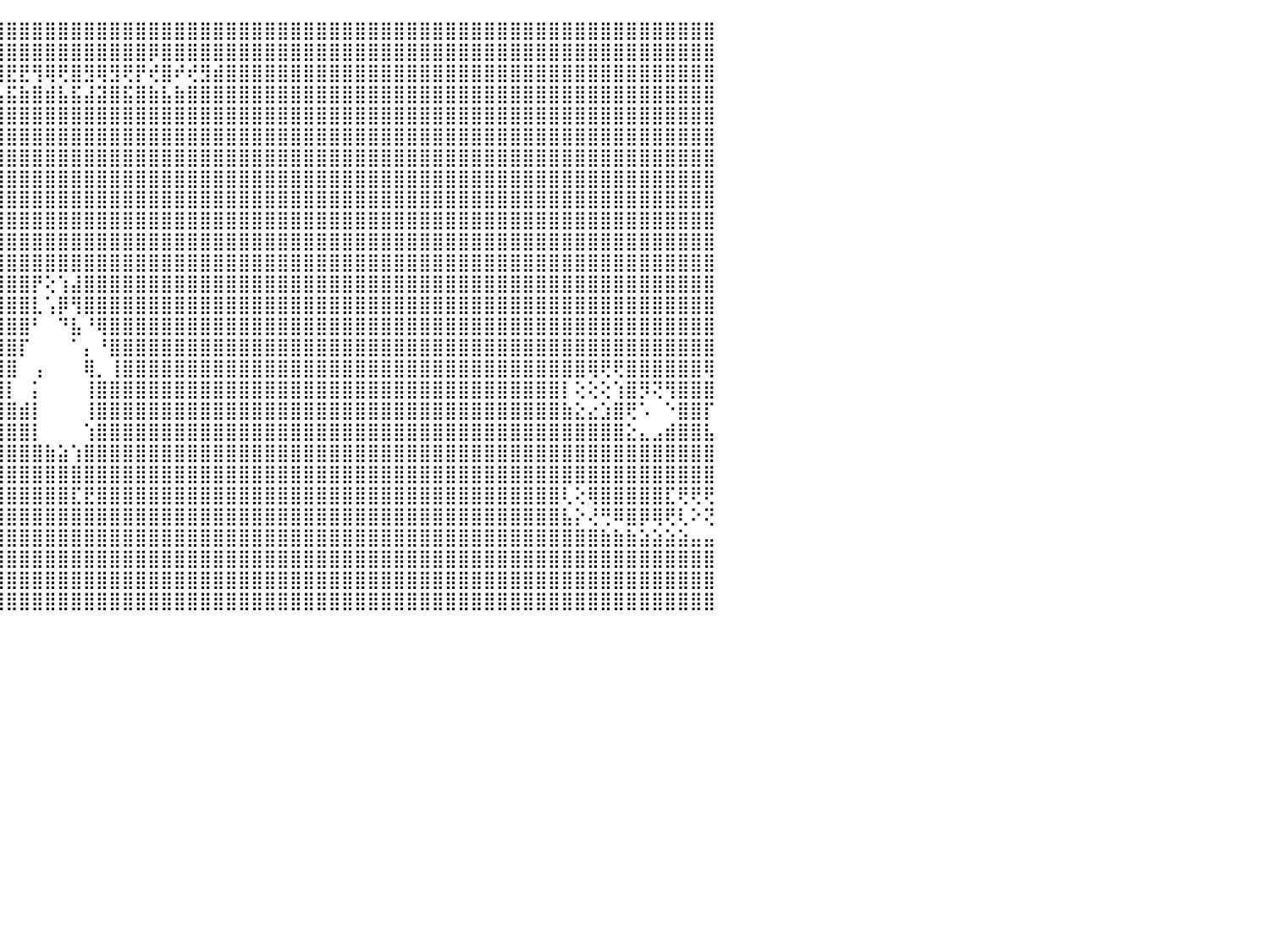

⣿⣿⣿⣿⣿⣿⣿⣿⣿⣿⣿⣿⣿⣿⣿⣿⣿⣿⣿⣿⣿⣿⣿⣿⣿⣿⣿⣿⣿⣿⣿⣿⣿⣿⣿⣿⣿⣿⣿⣿⣿⣿⣿⣿⣿⣿⣿⣿⣿⣿⣿⣿⣿⣿⣿⣿⣿⣿⣿⣿⣿⣿⣿⣿⣿⣿⣿⣿⣿⣿⣿⣿⣿⣿⣿⣿⣿⣿⣿⣿⣿⣿⣿⣿⣿⣿⣿⣿⣿⣿⣿⣿⣿⣿⣿⣿⣿⣿⣿⣿⠀
⣿⣿⣿⣿⣿⣿⣿⣿⣿⣿⣿⣿⣿⣿⣿⣿⣿⣿⣿⣿⣿⣿⣿⣿⣿⣿⣿⣿⣿⣿⣿⣿⣿⣿⣿⣿⣿⣿⣿⢿⣿⣿⣿⣿⣿⣿⣿⣿⣿⣿⣿⣿⣿⣿⣿⣿⡿⣿⣿⣿⣿⣿⣿⣿⣿⣿⣿⣿⣿⣿⣿⣿⣿⣿⣿⣿⣿⣿⣿⣿⣿⣿⣿⣿⣿⣿⣿⣿⣿⣿⣿⣿⣿⣿⣿⣿⣿⣿⣿⣿⠀
⣿⣿⣿⣿⣿⣿⣟⣿⡿⢻⣻⢿⢿⣿⣟⡿⣿⢿⢟⡿⢿⣟⣟⢿⢿⢟⡻⡟⣟⡿⣿⣿⢿⡿⣿⡿⢞⣿⣾⢻⢺⢟⡞⣟⣿⣟⣟⢻⢿⢟⣿⣻⢿⣻⢟⡟⢞⣿⠞⢞⣻⣾⣿⣿⣿⣿⣿⣿⣿⣿⣿⣿⣿⣿⣿⣿⣿⣿⣿⣿⣿⣿⣿⣿⣿⣿⣿⣿⣿⣿⣿⣿⣿⣿⣿⣿⣿⣿⣿⣿⠀
⣿⣿⣿⣿⣿⣿⣼⣿⣷⣾⣯⣮⣵⣷⣽⣵⣿⣽⣿⣯⣧⣿⣿⣿⣿⣾⣽⣷⣿⣵⣿⣽⣽⣯⣿⣷⣵⣿⣧⣿⣼⣾⣯⣾⣧⣯⣷⣿⣾⣧⣯⣼⣽⣿⣯⣿⣷⣧⣷⣿⣿⣿⣿⣿⣿⣿⣿⣿⣿⣿⣿⣿⣿⣿⣿⣿⣿⣿⣿⣿⣿⣿⣿⣿⣿⣿⣿⣿⣿⣿⣿⣿⣿⣿⣿⣿⣿⣿⣿⣿⠀
⣿⣿⣿⣿⣿⣿⣿⣿⣿⣿⣿⣿⣿⣿⣿⣿⣿⣿⣿⣿⣿⣿⣿⣿⣿⣿⣿⣿⣿⣿⣿⣿⣿⣿⣿⣿⣿⣿⣿⣿⣿⣿⣿⣿⣿⣿⣿⣿⣿⣿⣿⣿⣿⣿⣿⣿⣿⣿⣿⣿⣿⣿⣿⣿⣿⣿⣿⣿⣿⣿⣿⣿⣿⣿⣿⣿⣿⣿⣿⣿⣿⣿⣿⣿⣿⣿⣿⣿⣿⣿⣿⣿⣿⣿⣿⣿⣿⣿⣿⣿⠀
⣿⣿⣿⣿⣿⣿⣿⣿⣿⣿⣿⣿⣿⣿⣿⣿⣿⣿⣿⣿⣿⣿⣿⣿⣿⣿⣿⣿⣿⣿⣿⣿⣿⣿⣿⣿⣿⣿⣿⣿⣿⣿⣿⣿⣿⣿⣿⣿⣿⣿⣿⣿⣿⣿⣿⣿⣿⣿⣿⣿⣿⣿⣿⣿⣿⣿⣿⣿⣿⣿⣿⣿⣿⣿⣿⣿⣿⣿⣿⣿⣿⣿⣿⣿⣿⣿⣿⣿⣿⣿⣿⣿⣿⣿⣿⣿⣿⣿⣿⣿⠀
⣿⣿⣿⣿⣿⣿⣿⣿⣿⣿⣿⣿⣿⣿⣿⣿⣿⣿⣿⣿⣿⣿⣿⣿⣿⣿⣿⣿⣿⣿⣿⣿⣿⣿⣿⣿⣿⣿⣿⣿⣿⣿⣿⣿⣿⣿⣿⣿⣿⣿⣿⣿⣿⣿⣿⣿⣿⣿⣿⣿⣿⣿⣿⣿⣿⣿⣿⣿⣿⣿⣿⣿⣿⣿⣿⣿⣿⣿⣿⣿⣿⣿⣿⣿⣿⣿⣿⣿⣿⣿⣿⣿⣿⣿⣿⣿⣿⣿⣿⣿⠀
⣿⣿⣿⣿⣿⣿⣿⣿⣿⣿⣿⣿⣿⣿⣿⣿⣿⣿⣿⣿⣿⣿⣿⣿⣿⣿⣿⣿⣿⣿⣿⣿⣿⣿⣿⣿⣿⣿⣿⣿⣿⣿⣿⣿⣿⣿⣿⣿⣿⣿⣿⣿⣿⣿⣿⣿⣿⣿⣿⣿⣿⣿⣿⣿⣿⣿⣿⣿⣿⣿⣿⣿⣿⣿⣿⣿⣿⣿⣿⣿⣿⣿⣿⣿⣿⣿⣿⣿⣿⣿⣿⣿⣿⣿⣿⣿⣿⣿⣿⣿⠀
⣿⣿⣿⣿⣿⣿⣿⣿⣿⣿⣿⣿⣿⣿⣿⣿⣿⣿⣿⣿⣿⣿⣿⣿⣿⣿⣿⣿⣿⣿⣿⣿⣿⣿⣿⣿⣿⣿⣿⣿⣿⣿⣿⣿⣿⣿⣿⣿⣿⣿⣿⣿⣿⣿⣿⣿⣿⣿⣿⣿⣿⣿⣿⣿⣿⣿⣿⣿⣿⣿⣿⣿⣿⣿⣿⣿⣿⣿⣿⣿⣿⣿⣿⣿⣿⣿⣿⣿⣿⣿⣿⣿⣿⣿⣿⣿⣿⣿⣿⣿⠀
⣿⣿⣿⣿⣿⣿⣿⣿⣿⣿⣿⣿⣿⣿⣿⣿⣿⣿⣿⣿⣿⣿⣿⣿⣿⣿⣿⣿⣿⣿⣿⣿⣿⣿⣿⣿⣿⣿⣿⣿⣿⣿⣿⣿⣿⣿⣿⣿⣿⣿⣿⣿⣿⣿⣿⣿⣿⣿⣿⣿⣿⣿⣿⣿⣿⣿⣿⣿⣿⣿⣿⣿⣿⣿⣿⣿⣿⣿⣿⣿⣿⣿⣿⣿⣿⣿⣿⣿⣿⣿⣿⣿⣿⣿⣿⣿⣿⣿⣿⣿⠀
⣿⣿⣿⣿⣿⣿⣿⣿⣿⣿⣿⣿⣿⣿⣿⣿⣿⣿⣿⣿⣿⣿⣿⣿⣿⣿⣿⣿⣿⣿⣿⣿⣿⣿⣿⣿⣿⣿⣿⣿⣿⣿⣿⣿⣿⣿⣿⣿⣿⣿⣿⣿⣿⣿⣿⣿⣿⣿⣿⣿⣿⣿⣿⣿⣿⣿⣿⣿⣿⣿⣿⣿⣿⣿⣿⣿⣿⣿⣿⣿⣿⣿⣿⣿⣿⣿⣿⣿⣿⣿⣿⣿⣿⣿⣿⣿⣿⣿⣿⣿⠀
⣿⣿⣿⣿⣿⣿⣿⣿⣿⣿⣿⣿⣿⣿⣿⣿⣿⣿⣿⣿⣿⣿⣿⣿⣿⣿⣿⣿⣿⣿⣿⣿⣿⣿⣿⣿⣿⣿⣿⣿⣿⣿⣿⣿⣿⣿⣿⣿⣿⣿⣿⣿⣿⣿⣿⣿⣿⣿⣿⣿⣿⣿⣿⣿⣿⣿⣿⣿⣿⣿⣿⣿⣿⣿⣿⣿⣿⣿⣿⣿⣿⣿⣿⣿⣿⣿⣿⣿⣿⣿⣿⣿⣿⣿⣿⣿⣿⣿⣿⣿⠀
⣿⣿⣿⣿⣿⣿⣿⣿⣿⣿⣿⣿⣿⣿⣿⣿⣿⣿⣿⣿⣿⣿⣿⣿⣿⣿⣿⣿⣿⣿⣿⣿⣿⣿⣿⣿⣿⣿⣿⣿⣿⣿⣿⣿⣿⣿⣿⡟⢕⢱⣼⣿⣿⣿⣿⣿⣿⣿⣿⣿⣿⣿⣿⣿⣿⣿⣿⣿⣿⣿⣿⣿⣿⣿⣿⣿⣿⣿⣿⣿⣿⣿⣿⣿⣿⣿⣿⣿⣿⣿⣿⣿⣿⣿⣿⣿⣿⣿⣿⣿⠀
⣿⣿⣿⣿⣿⣿⣿⣿⣿⣿⣿⣿⣿⣿⣿⣿⣿⣿⣿⣿⣿⣿⣿⣿⣿⣿⣿⣿⣿⣿⣿⣿⣿⣿⣿⣿⣿⣿⣿⣿⣿⣿⣿⣿⣿⣿⣿⣇⢡⡿⢻⣿⣿⣿⣿⣿⣿⣿⣿⣿⣿⣿⣿⣿⣿⣿⣿⣿⣿⣿⣿⣿⣿⣿⣿⣿⣿⣿⣿⣿⣿⣿⣿⣿⣿⣿⣿⣿⣿⣿⣿⣿⣿⣿⣿⣿⣿⣿⣿⣿⠀
⣿⣿⣿⣿⣿⣿⣿⣿⣿⣿⣿⣿⣿⣿⣿⣿⣿⣿⣿⣿⣿⣿⣿⣿⣿⣿⣿⣿⣿⣿⣿⣿⣿⣿⣿⣿⣿⣿⣿⣿⣿⣿⣿⣿⣿⣿⣿⠃⠀⠙⣧⠘⢿⣿⣿⣿⣿⣿⣿⣿⣿⣿⣿⣿⣿⣿⣿⣿⣿⣿⣿⣿⣿⣿⣿⣿⣿⣿⣿⣿⣿⣿⣿⣿⣿⣿⣿⣿⣿⣿⣿⣿⣿⣿⣿⣿⣿⣿⣿⣿⠀
⣿⣿⣿⣿⣿⣿⣿⣿⣿⣿⣿⣿⣿⣿⣿⣿⣿⣿⣿⣿⣿⣿⣿⣿⣿⣿⣿⣿⣿⣿⣿⣿⣿⣿⣿⣿⣿⣿⣿⣿⣿⣿⣿⣿⣿⣿⡏⠀⠀⠀⠁⡄⠘⣿⣿⣿⣿⣿⣿⣿⣿⣿⣿⣿⣿⣿⣿⣿⣿⣿⣿⣿⣿⣿⣿⣿⣿⣿⣿⣿⣿⣿⣿⣿⣿⣿⣿⣿⣿⣿⣿⣿⣿⣿⣿⣿⣿⣿⣿⣿⠀
⣿⣿⣿⣿⣿⣿⣿⣿⣿⣿⣿⣿⣿⣿⣿⣿⣿⣿⣿⣿⣿⣿⣿⣿⣿⣿⣿⣿⣿⣿⣿⣿⣿⣿⣿⣿⣿⣿⣿⣿⣿⣿⣿⣿⣿⣿⠀⢠⠀⠀⠀⢿⡀⢸⣿⣿⣿⣿⣿⣿⣿⣿⣿⣿⣿⣿⣿⣿⣿⣿⣿⣿⣿⣿⣿⣿⣿⣿⣿⣿⣿⣿⣿⣿⣿⣿⣿⣿⣿⣿⢿⢟⢟⣿⣿⣿⣿⣿⣿⢿⠀
⣿⣿⣿⣿⣿⣿⣿⣿⣿⣿⣿⣿⣿⣿⣿⣿⣿⣿⣿⣿⣿⣿⣿⣿⣿⣿⣿⣿⣿⣿⣿⣿⣿⣿⣿⣿⣿⣿⣿⣿⣿⣿⣿⣿⣿⡇⠀⡅⠀⠀⠀⢸⣿⣿⣿⣿⣿⣿⣿⣿⣿⣿⣿⣿⣿⣿⣿⣿⣿⣿⣿⣿⣿⣿⣿⣿⣿⣿⣿⣿⣿⣿⣿⣿⣿⣿⣿⣿⡇⢕⢕⢕⢱⣿⡻⢝⢻⣿⣿⣿⠀
⣿⣿⣿⣿⣿⣿⣿⣿⣿⣿⣿⣿⣿⣿⣿⣿⣿⣿⣿⣿⣿⣿⣿⣿⣿⣿⣿⣿⣿⣿⣿⣿⣿⣿⣿⣿⣿⣿⣿⣿⣿⣿⣿⣿⣿⣿⣾⡇⠀⠀⠀⢸⣿⣿⣿⣿⣿⣿⣿⣿⣿⣿⣿⣿⣿⣿⣿⣿⣿⣿⣿⣿⣿⣿⣿⣿⣿⣿⣿⣿⣿⣿⣿⣿⣿⣿⣿⣿⣷⣕⣔⣱⣿⢟⠡⠀⠑⣿⣿⡏⠀
⣿⣿⣿⣿⣿⣿⣿⣿⣿⣿⣿⣿⣿⣿⣿⣿⣿⣿⣿⣿⣿⣿⣿⣿⣿⣿⣿⣿⣿⣿⣿⣿⣿⣿⣿⣿⣿⣿⣿⣿⣿⣿⣿⣿⣿⣿⣿⡇⠀⠀⠀⢱⣿⣿⣿⣿⣿⣿⣿⣿⣿⣿⣿⣿⣿⣿⣿⣿⣿⣿⣿⣿⣿⣿⣿⣿⣿⣿⣿⣿⣿⣿⣿⣿⣿⣿⣿⣿⣿⣿⣿⣿⣿⣕⣄⣠⣾⣿⣿⣧⠀
⣿⣿⣿⣿⣿⣿⣿⣿⣿⣿⣿⣿⣿⣿⣿⣿⣿⣿⣿⣿⣿⣿⣿⣿⣿⣿⣿⣿⣿⣿⣿⣿⣿⣿⣿⣿⣿⣿⣿⣿⣿⣿⣿⣿⣿⣿⣿⣿⣷⣵⢱⣿⣿⣿⣿⣿⣿⣿⣿⣿⣿⣿⣿⣿⣿⣿⣿⣿⣿⣿⣿⣿⣿⣿⣿⣿⣿⣿⣿⣿⣿⣿⣿⣿⣿⣿⣿⣿⣿⣿⣿⣿⣿⣿⣿⣿⣿⣿⣿⣿⠀
⣿⣿⣿⣿⣿⣿⣿⣿⣿⣿⣿⣿⣿⣿⣿⣿⣿⣿⣿⣿⣿⣿⣿⣿⣿⣿⣿⣿⣿⣿⣿⣿⣿⣿⣿⣿⣿⣿⣿⣿⣿⣿⣿⣿⣿⣿⣿⣿⣿⣿⣿⣿⣿⣿⣿⣿⣿⣿⣿⣿⣿⣿⣿⣿⣿⣿⣿⣿⣿⣿⣿⣿⣿⣿⣿⣿⣿⣿⣿⣿⣿⣿⣿⣿⣿⣿⣿⣿⣿⣿⣿⣿⣿⣿⣿⣿⣿⣿⣿⣿⠀
⣿⣿⣿⣿⣿⣿⣿⣿⣿⣿⣿⣿⣿⣿⣿⣿⣿⣿⣿⣿⣿⣿⣿⣿⣿⣿⣿⣿⣿⣿⣿⣿⣿⣿⣿⣿⣿⣿⣿⣿⣿⣿⣿⣿⣿⣿⣿⣿⣿⣿⣏⣟⣿⣿⣿⣿⣿⣿⣿⣿⣿⣿⣿⣿⣿⣿⣿⣿⣿⣿⣿⣿⣿⣿⣿⣿⣿⣿⣿⣿⣿⣿⣿⣿⣿⣿⣿⣿⢇⢕⢿⣿⣿⣿⣿⣿⣏⢟⢟⢟⠀
⣿⣿⣿⣿⣿⣿⣿⣿⣿⣿⣿⣿⣿⣿⣿⣿⣿⣿⣿⣿⣿⣿⣿⣿⣿⣿⣿⣿⣿⣿⣿⣿⣿⣿⣿⣿⣿⣿⣿⣿⣿⣿⣿⣿⣿⣿⣿⣿⣿⣿⣿⣿⣿⣿⣿⣿⣿⣿⣿⣿⣿⣿⣿⣿⣿⣿⣿⣿⣿⣿⣿⣿⣿⣿⣿⣿⣿⣿⣿⣿⣿⣿⣿⣿⣿⣿⣿⣿⣧⡕⢜⢛⠿⣿⡿⢿⢟⢇⠕⢝⠀
⣿⣿⣿⣿⣿⣿⣿⣿⣿⣿⣿⣿⣿⣿⣿⣿⣿⣿⣿⣿⣿⣿⣿⣿⣿⣿⣿⣿⣿⣿⣿⣿⣿⣿⣿⣿⣿⣿⣿⣿⣿⣿⣿⣿⣿⣿⣿⣿⣿⣿⣿⣿⣿⣿⣿⣿⣿⣿⣿⣿⣿⣿⣿⣿⣿⣿⣿⣿⣿⣿⣿⣿⣿⣿⣿⣿⣿⣿⣿⣿⣿⣿⣿⣿⣿⣿⣿⣿⣿⣿⣿⣷⣷⣷⣵⣵⣵⣵⣤⣤⠀
⣿⣿⣿⣿⣿⣿⣿⣿⣿⣿⣿⣿⣿⣿⣿⣿⣿⣿⣿⣿⣿⣿⣿⣿⣿⣿⣿⣿⣿⣿⣿⣿⣿⣿⣿⣿⣿⣿⣿⣿⣿⣿⣿⣿⣿⣿⣿⣿⣿⣿⣿⣿⣿⣿⣿⣿⣿⣿⣿⣿⣿⣿⣿⣿⣿⣿⣿⣿⣿⣿⣿⣿⣿⣿⣿⣿⣿⣿⣿⣿⣿⣿⣿⣿⣿⣿⣿⣿⣿⣿⣿⣿⣿⣿⣿⣿⣿⣿⣿⣿⠀
⣿⣿⣿⣿⣿⣿⣿⣿⣿⣿⣿⣿⣿⣿⣿⣿⣿⣿⣿⣿⣿⣿⣿⣿⣿⣿⣿⣿⣿⣿⣿⣿⣿⣿⣿⣿⣿⣿⣿⣿⣿⣿⣿⣿⣿⣿⣿⣿⣿⣿⣿⣿⣿⣿⣿⣿⣿⣿⣿⣿⣿⣿⣿⣿⣿⣿⣿⣿⣿⣿⣿⣿⣿⣿⣿⣿⣿⣿⣿⣿⣿⣿⣿⣿⣿⣿⣿⣿⣿⣿⣿⣿⣿⣿⣿⣿⣿⣿⣿⣿⠀
⣿⣿⣿⣿⣿⣿⣿⣿⣿⣿⣿⣿⣿⣿⣿⣿⣿⣿⣿⣿⣿⣿⣿⣿⣿⣿⣿⣿⣿⣿⣿⣿⣿⣿⣿⣿⣿⣿⣿⣿⣿⣿⣿⣿⣿⣿⣿⣿⣿⣿⣿⣿⣿⣿⣿⣿⣿⣿⣿⣿⣿⣿⣿⣿⣿⣿⣿⣿⣿⣿⣿⣿⣿⣿⣿⣿⣿⣿⣿⣿⣿⣿⣿⣿⣿⣿⣿⣿⣿⣿⣿⣿⣿⣿⣿⣿⣿⣿⣿⣿⠀
⠀⠀⠀⠀⠀⠀⠀⠀⠀⠀⠀⠀⠀⠀⠀⠀⠀⠀⠀⠀⠀⠀⠀⠀⠀⠀⠀⠀⠀⠀⠀⠀⠀⠀⠀⠀⠀⠀⠀⠀⠀⠀⠀⠀⠀⠀⠀⠀⠀⠀⠀⠀⠀⠀⠀⠀⠀⠀⠀⠀⠀⠀⠀⠀⠀⠀⠀⠀⠀⠀⠀⠀⠀⠀⠀⠀⠀⠀⠀⠀⠀⠀⠀⠀⠀⠀⠀⠀⠀⠀⠀⠀⠀⠀⠀⠀⠀⠀⠀⠀⠀